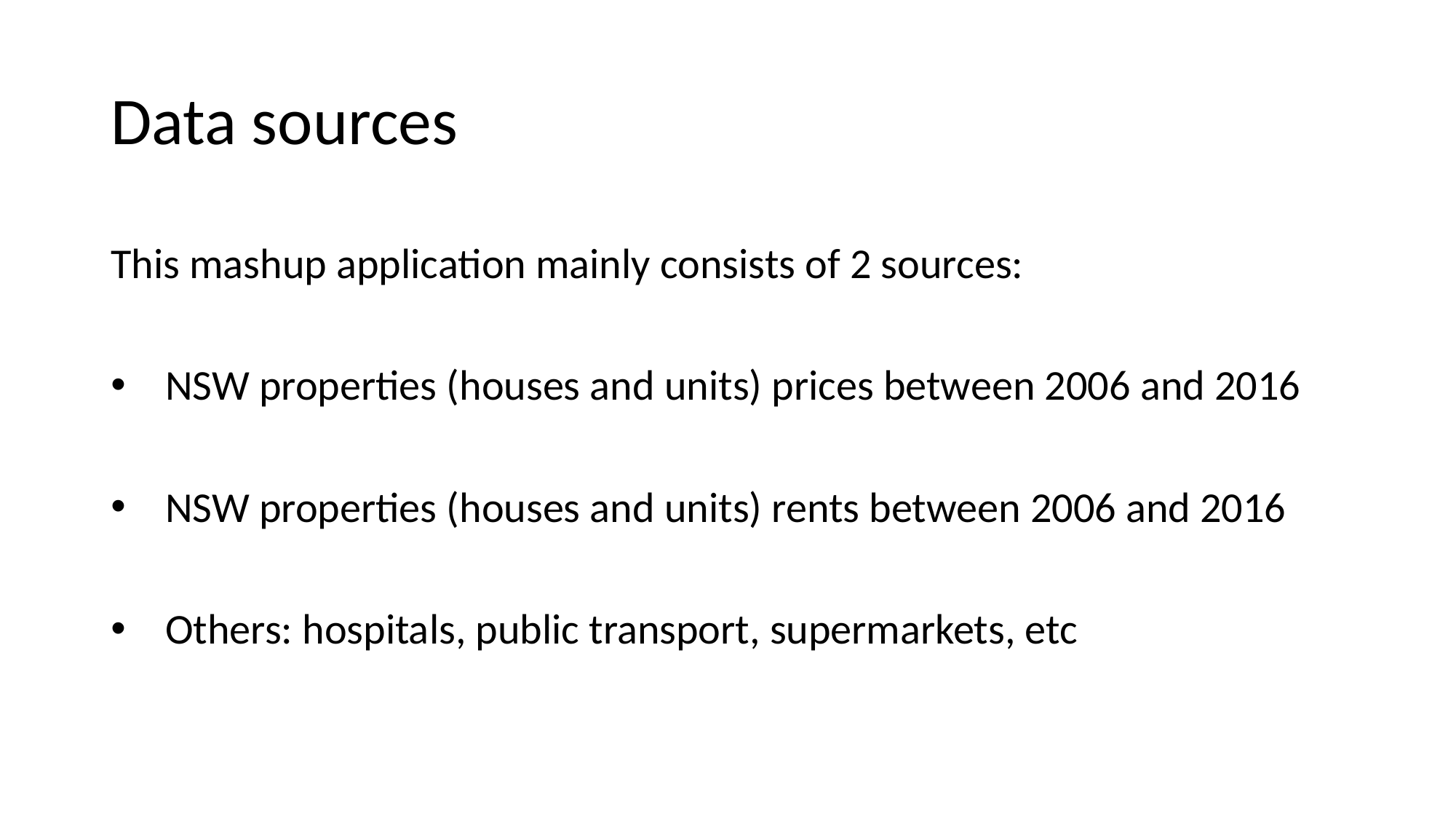

# Data sources
This mashup application mainly consists of 2 sources:

NSW properties (houses and units) prices between 2006 and 2016

NSW properties (houses and units) rents between 2006 and 2016

Others: hospitals, public transport, supermarkets, etc